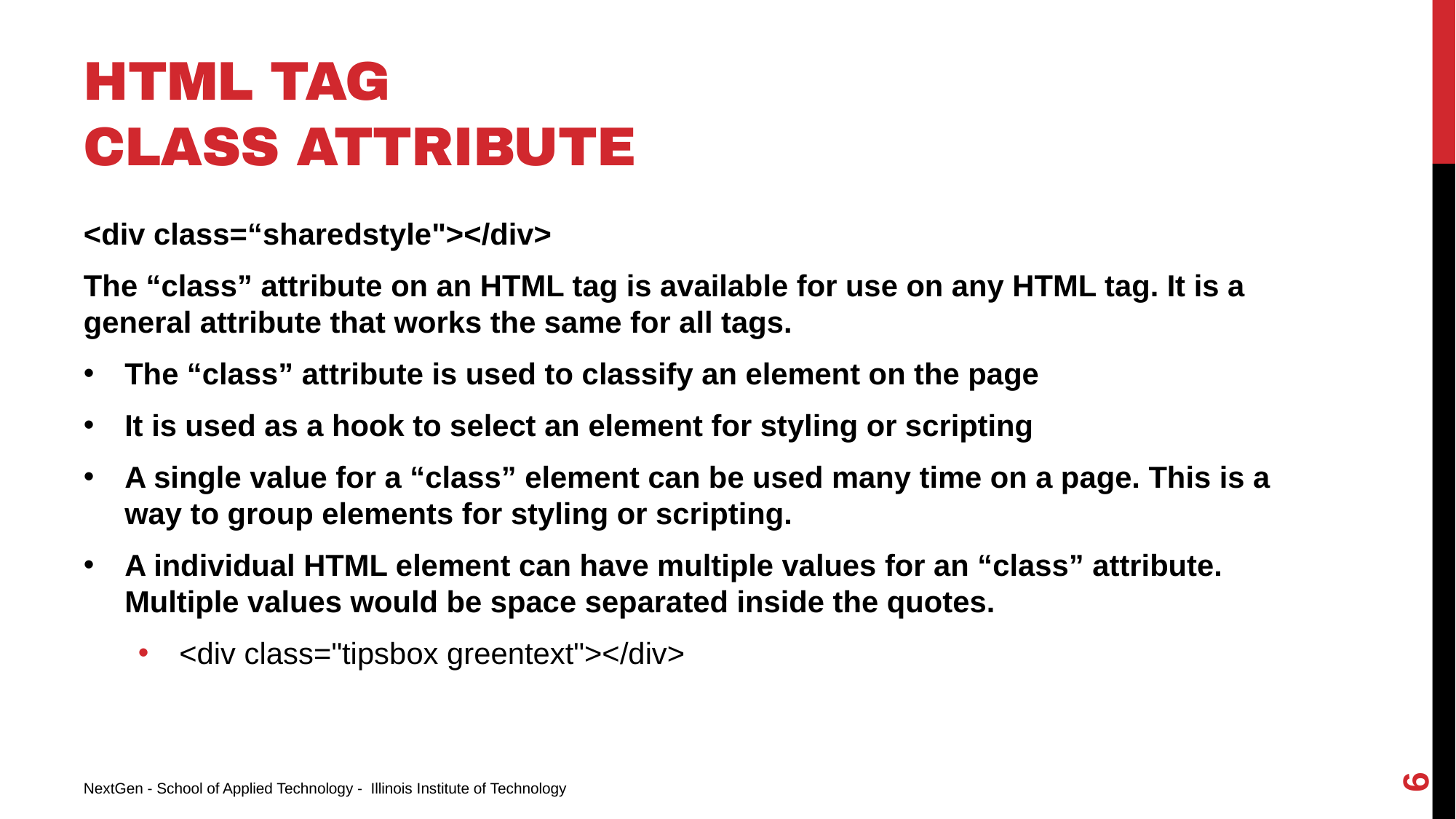

# HTML Tag Class Attribute
<div class=“sharedstyle"></div>
The “class” attribute on an HTML tag is available for use on any HTML tag. It is a general attribute that works the same for all tags.
The “class” attribute is used to classify an element on the page
It is used as a hook to select an element for styling or scripting
A single value for a “class” element can be used many time on a page. This is a way to group elements for styling or scripting.
A individual HTML element can have multiple values for an “class” attribute. Multiple values would be space separated inside the quotes.
<div class="tipsbox greentext"></div>

6
NextGen - School of Applied Technology -  Illinois Institute of Technology